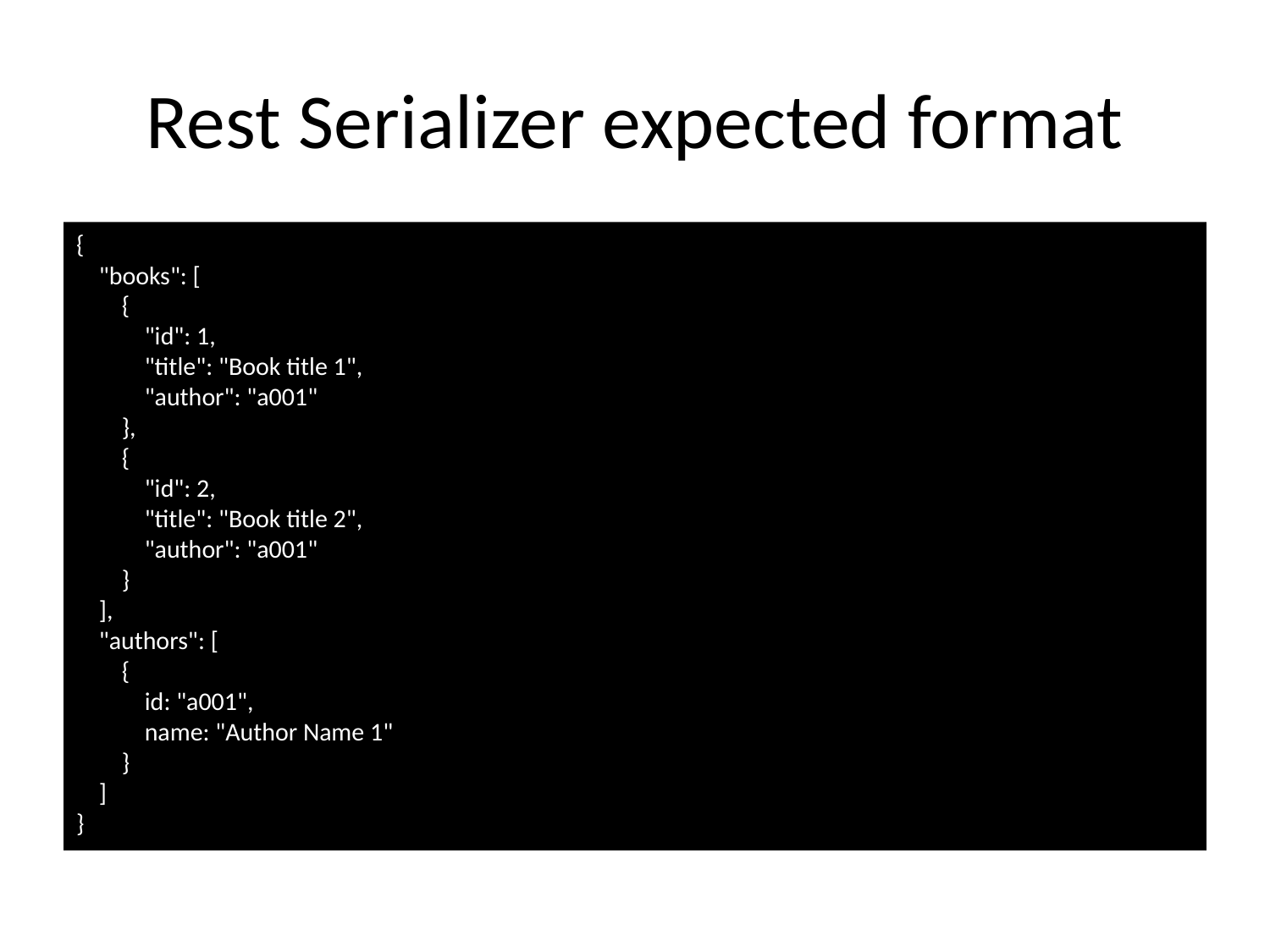

# Rest Serializer expected format
{
    "books": [
        {
            "id": 1,
            "title": "Book title 1",
            "author": "a001"
        },
        {
            "id": 2,
            "title": "Book title 2",
            "author": "a001"
        }
    ],
    "authors": [
        {
            id: "a001",
            name: "Author Name 1"
        }
    ]
}